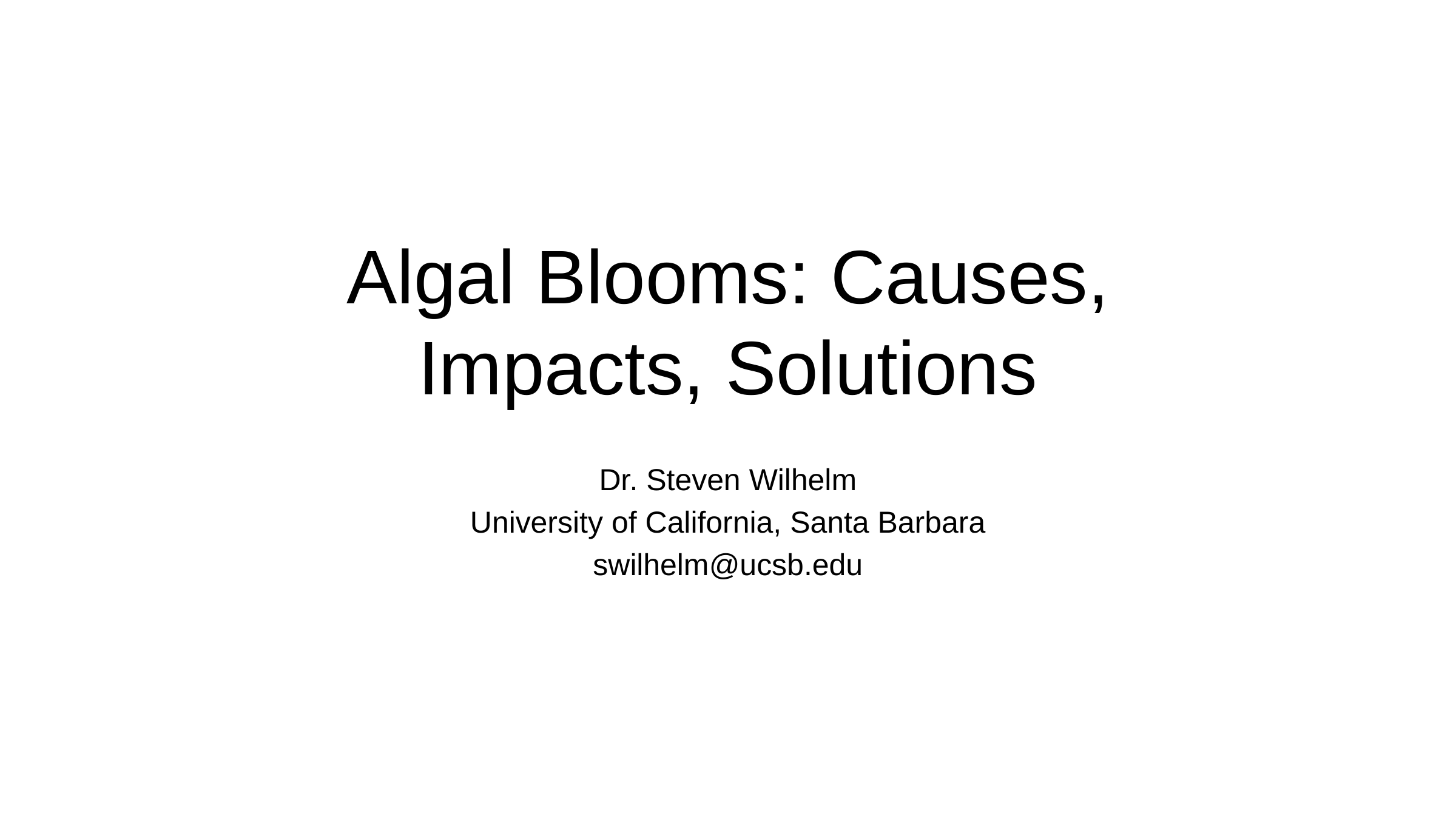

# Algal Blooms: Causes, Impacts, Solutions
Dr. Steven Wilhelm
University of California, Santa Barbara
swilhelm@ucsb.edu